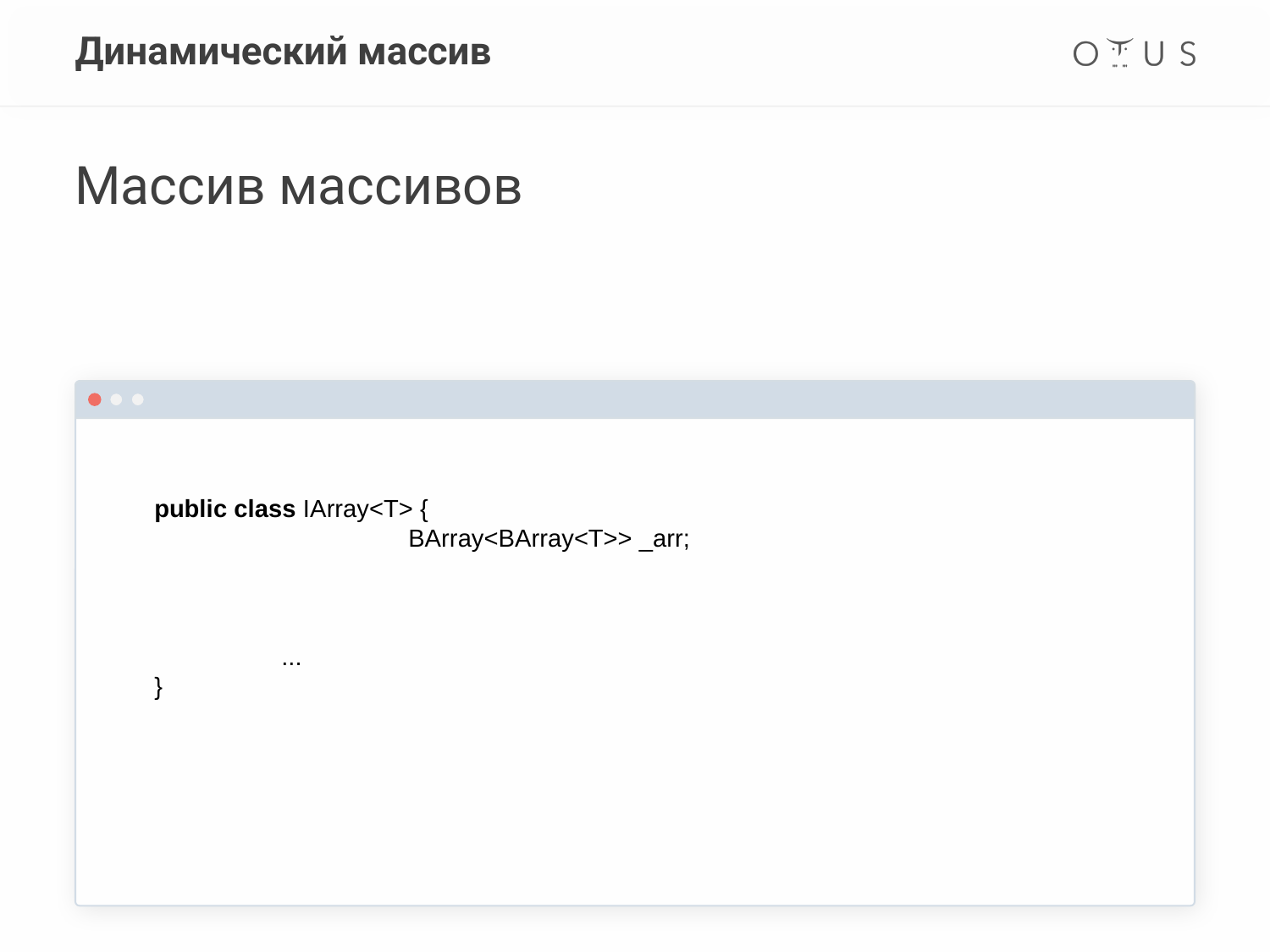

# Динамический массив
Массив массивов
public class IArray<T> {
		BArray<BArray<T>> _arr;

	...
}